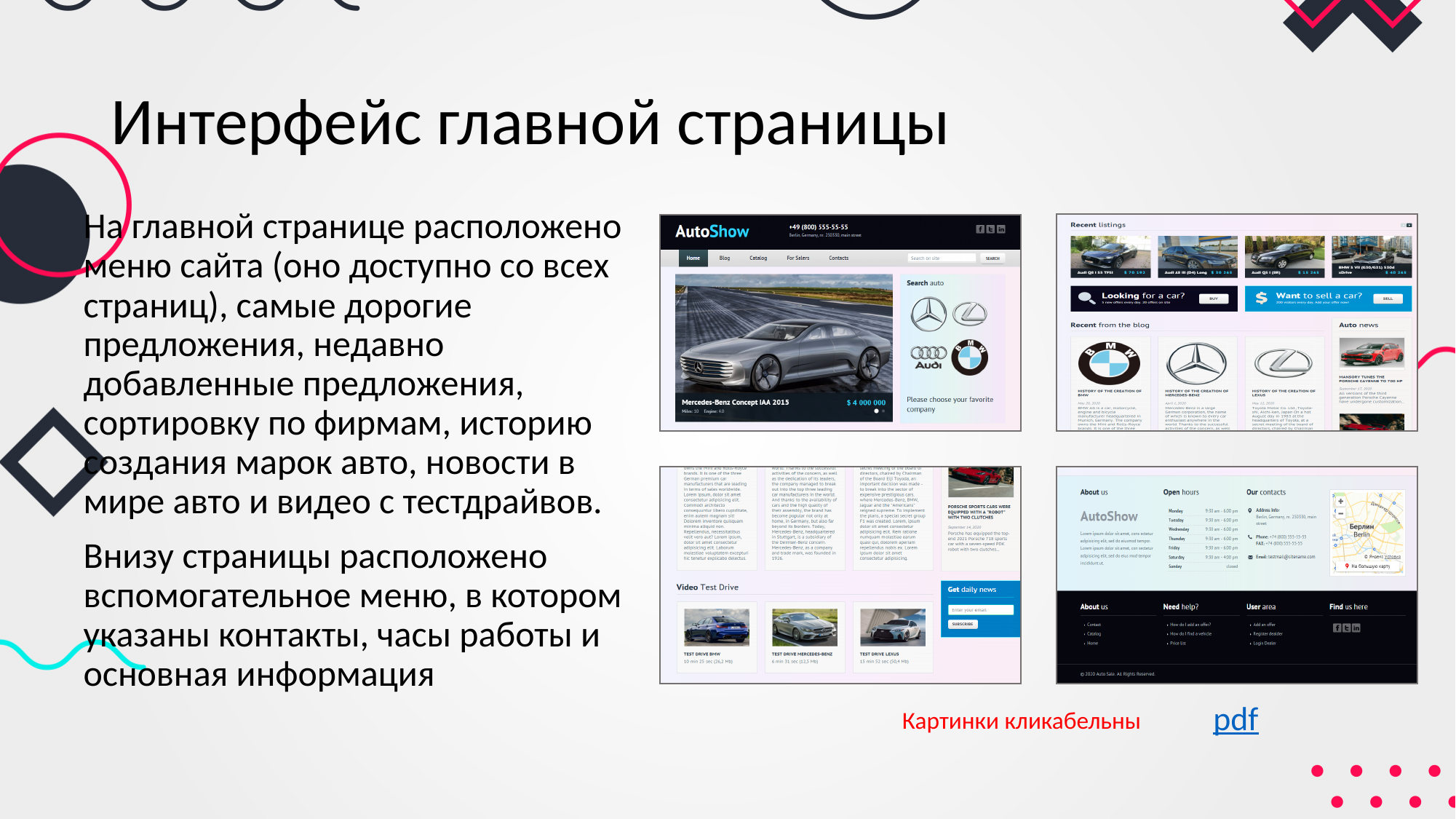

# Интерфейс главной страницы
На главной странице расположено меню сайта (оно доступно со всех страниц), самые дорогие предложения, недавно добавленные предложения, сортировку по фирмам, историю создания марок авто, новости в мире авто и видео с тестдрайвов.
Внизу страницы расположено вспомогательное меню, в котором указаны контакты, часы работы и основная информация

pdf
Картинки кликабельны